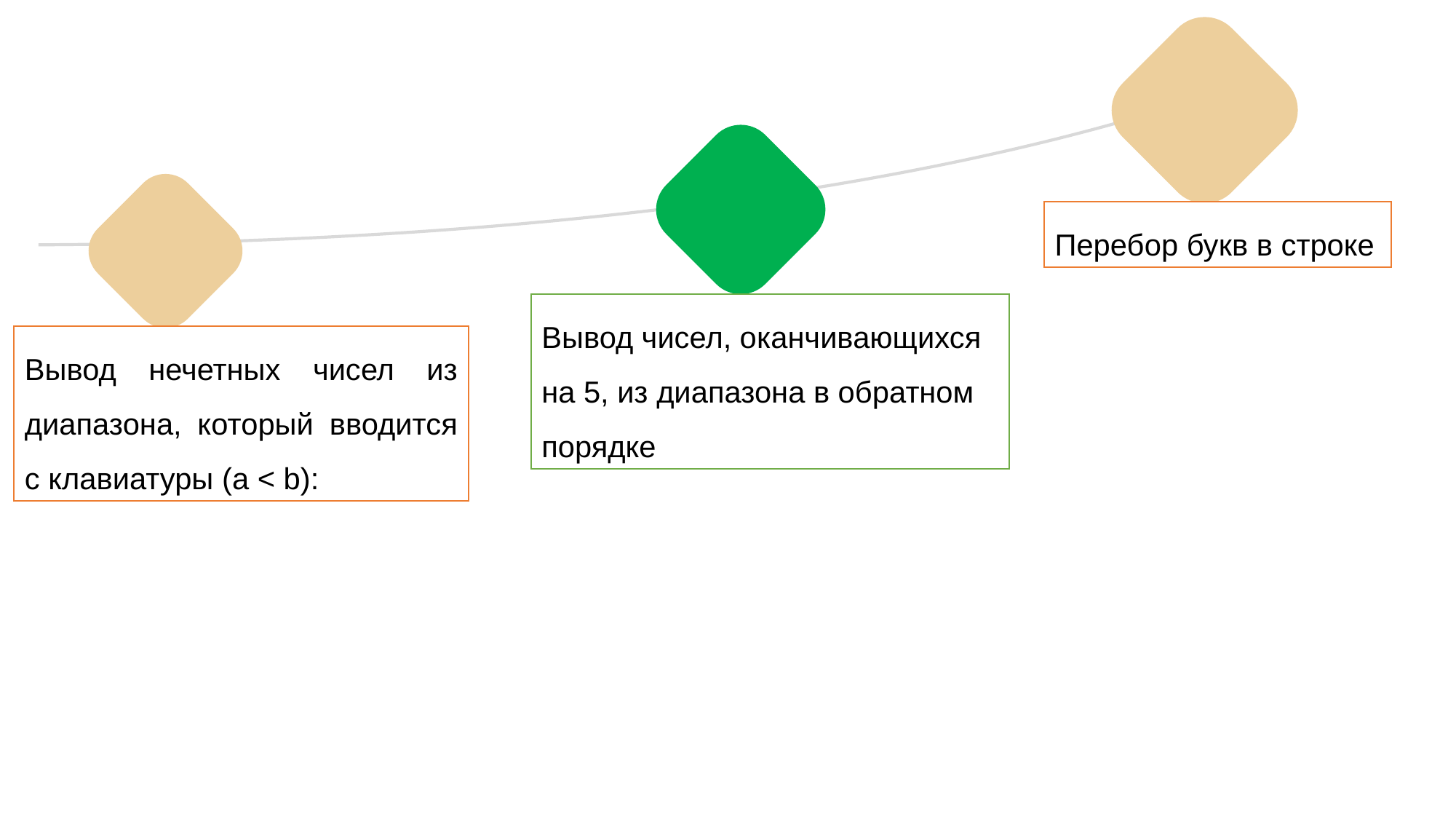

Перебор букв в строке
Вывод чисел, оканчивающихся на 5, из диапазона в обратном порядке
Вывод нечетных чисел из диапазона, который вводится с клавиатуры (a < b):